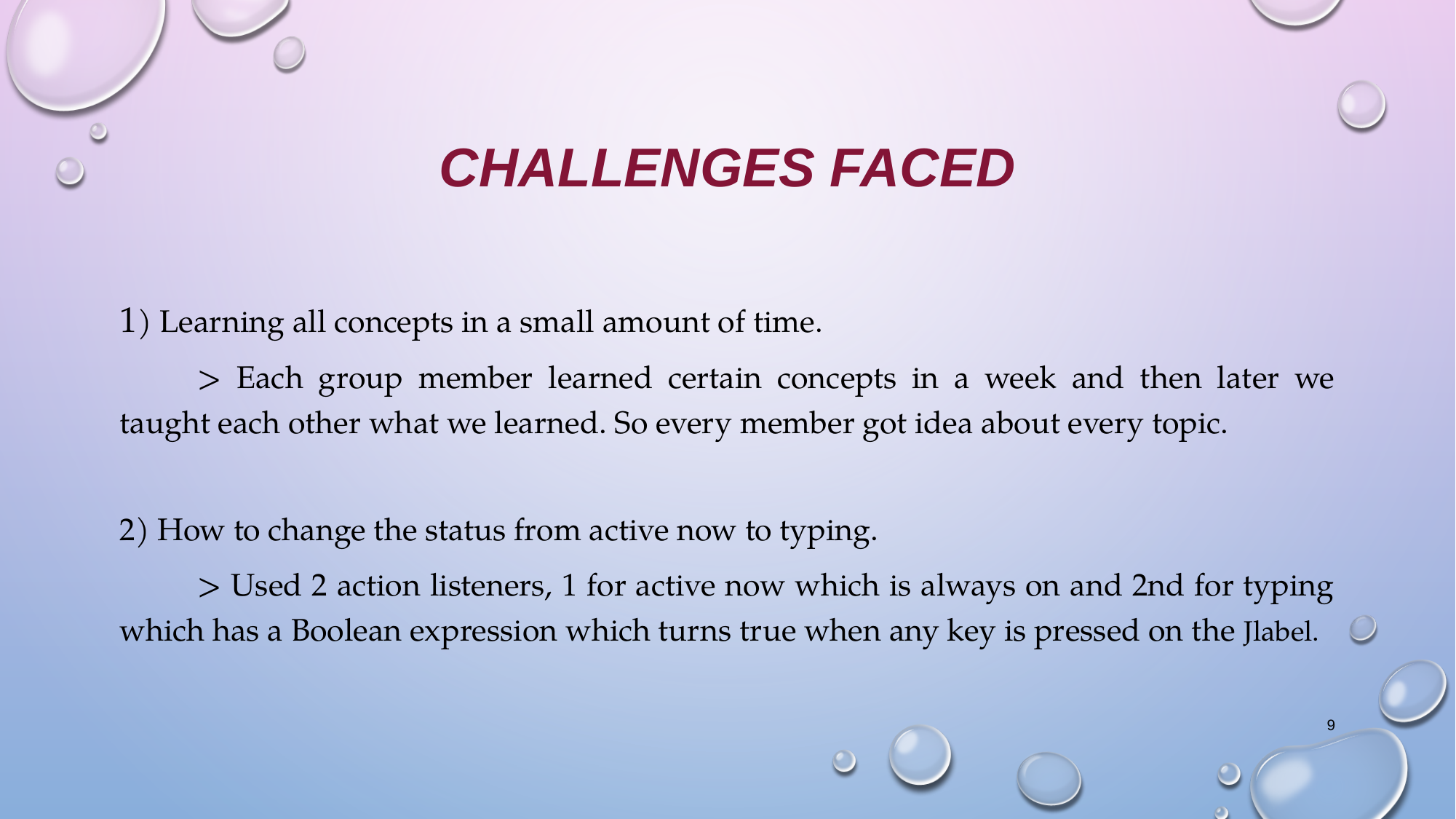

# Challenges Faced
1) Learning all concepts in a small amount of time.
	> Each group member learned certain concepts in a week and then later we taught each other what we learned. So every member got idea about every topic.

2) How to change the status from active now to typing.
	> Used 2 action listeners, 1 for active now which is always on and 2nd for typing which has a Boolean expression which turns true when any key is pressed on the Jlabel.

9